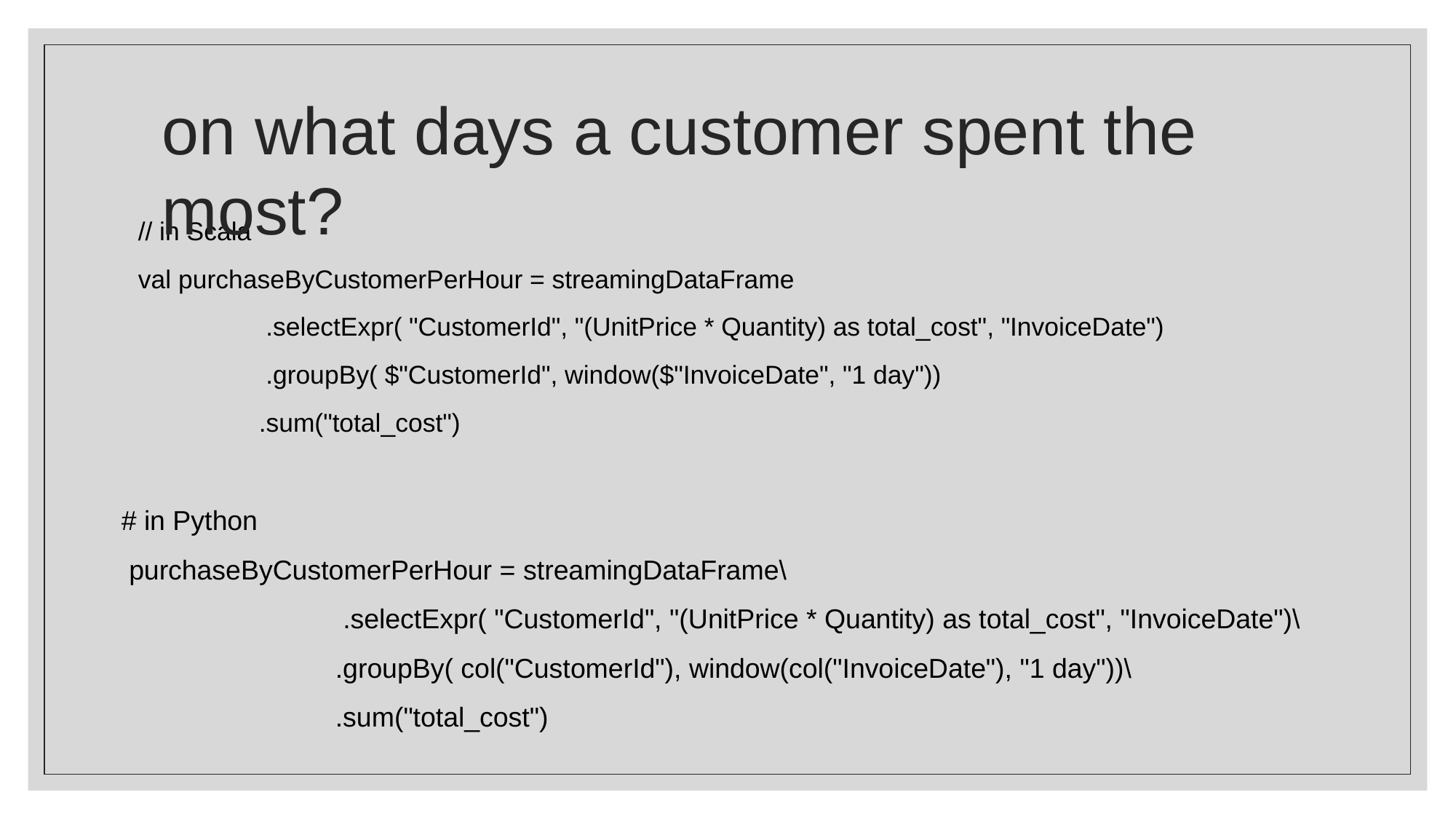

on what days a customer spent the most?​
// in Scala
val purchaseByCustomerPerHour = streamingDataFrame
                  .selectExpr( "CustomerId", "(UnitPrice * Quantity) as total_cost", "InvoiceDate")
                  .groupBy( $"CustomerId", window($"InvoiceDate", "1 day"))
                 .sum("total_cost")
# in Python
 purchaseByCustomerPerHour = streamingDataFrame\
                             .selectExpr( "CustomerId", "(UnitPrice * Quantity) as total_cost", "InvoiceDate")\
                            .groupBy( col("CustomerId"), window(col("InvoiceDate"), "1 day"))\
                            .sum("total_cost")